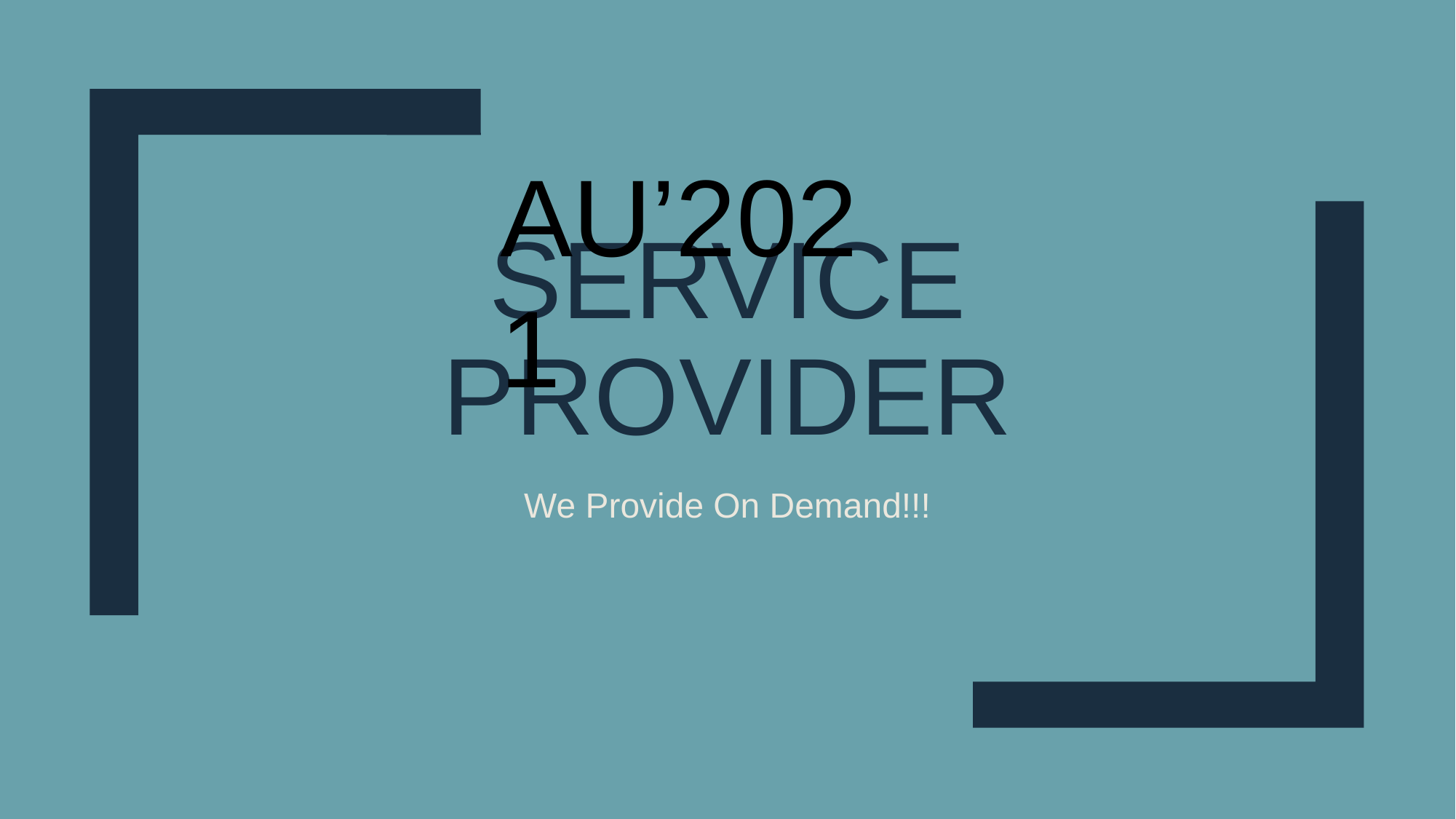

AU’2021
# Service Provider
We Provide On Demand!!!